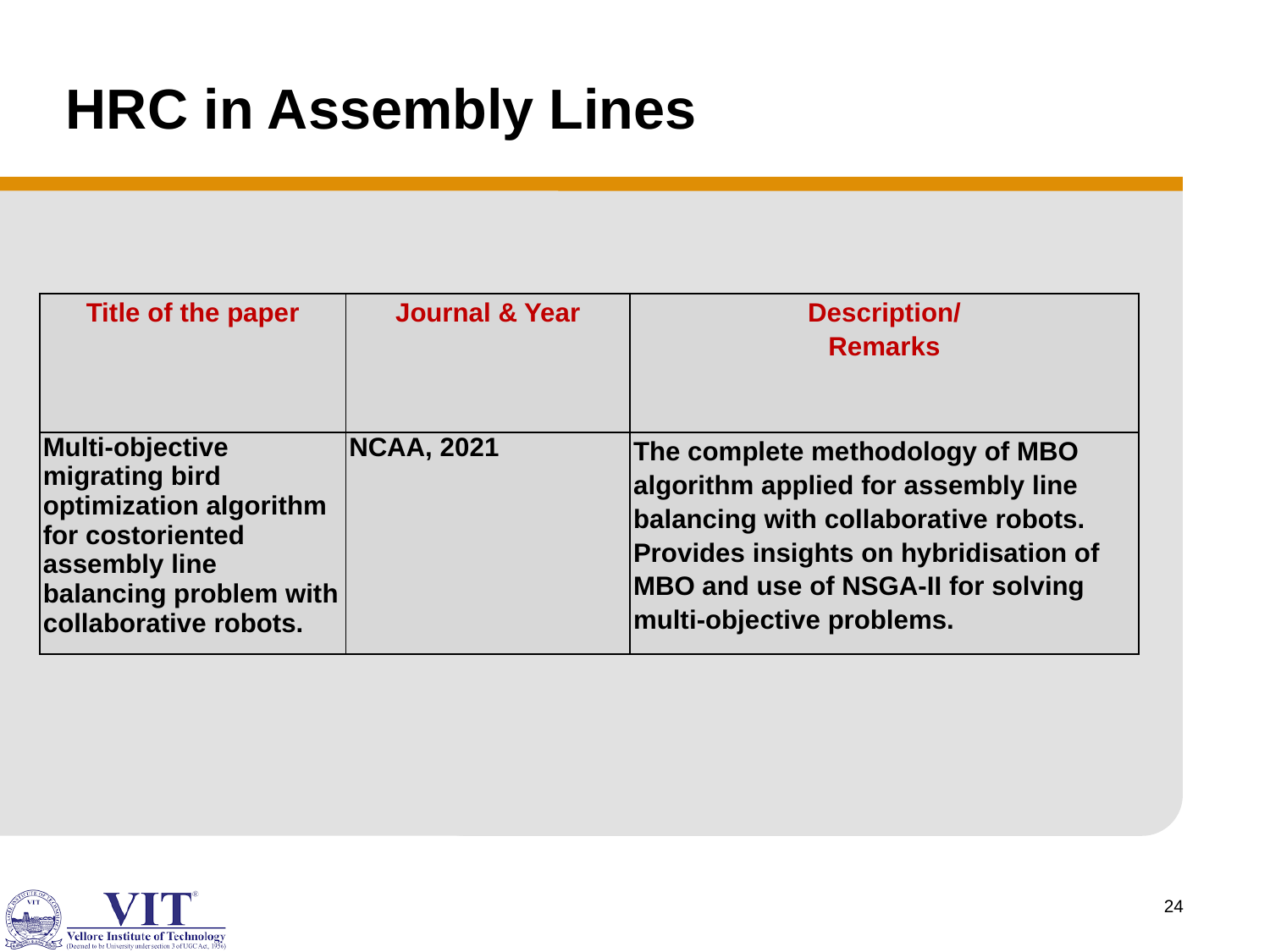

# HRC in Assembly Lines
| Title of the paper | Journal & Year | Description/ Remarks |
| --- | --- | --- |
| Multi-objective migrating bird optimization algorithm for costoriented assembly line balancing problem with collaborative robots. | NCAA, 2021 | The complete methodology of MBO algorithm applied for assembly line balancing with collaborative robots. Provides insights on hybridisation of MBO and use of NSGA-II for solving multi-objective problems. |